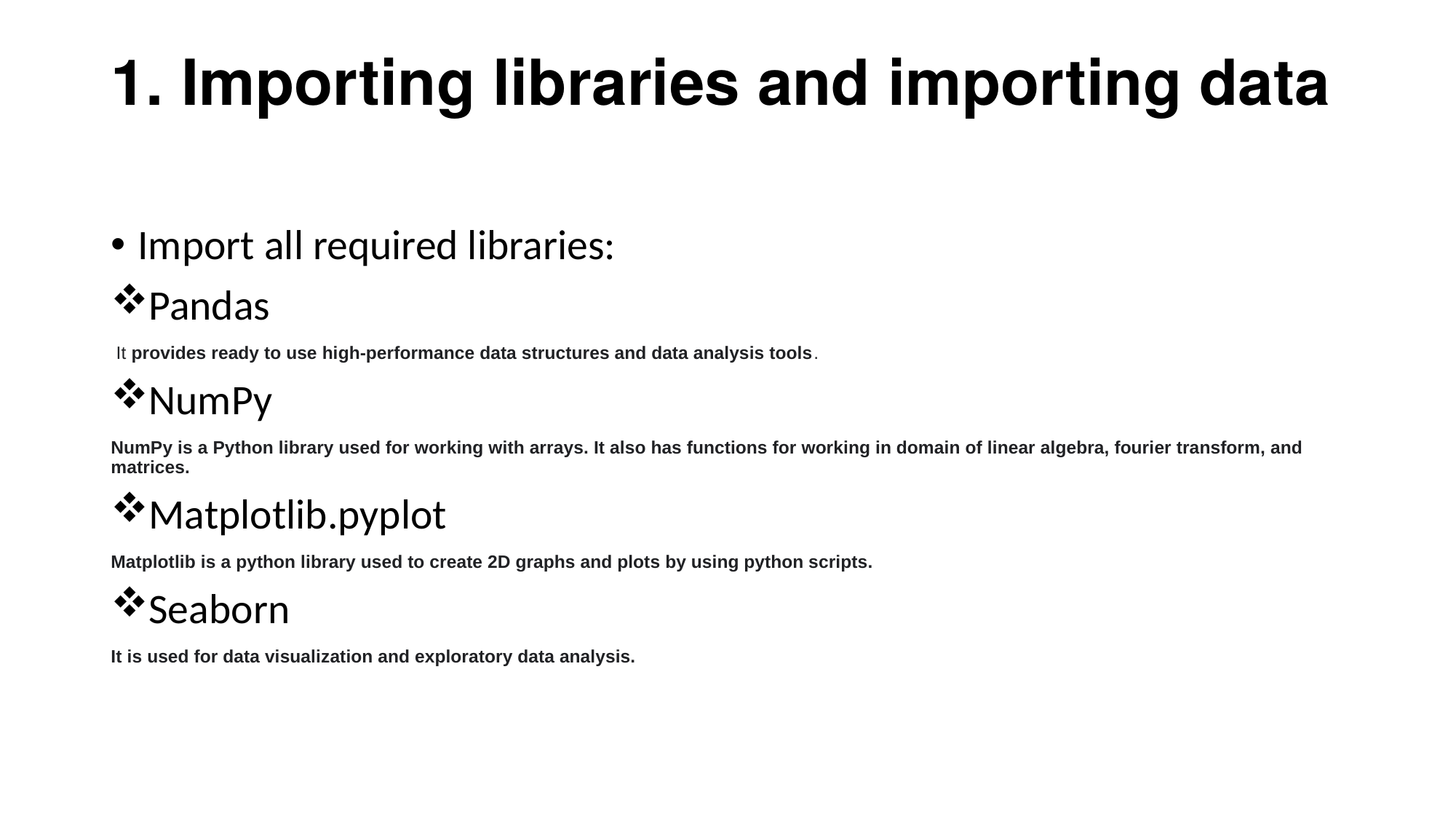

# 1. Importing libraries and importing data
Import all required libraries:
Pandas
 It provides ready to use high-performance data structures and data analysis tools.
NumPy
NumPy is a Python library used for working with arrays. It also has functions for working in domain of linear algebra, fourier transform, and matrices.
Matplotlib.pyplot
Matplotlib is a python library used to create 2D graphs and plots by using python scripts.
Seaborn
It is used for data visualization and exploratory data analysis.